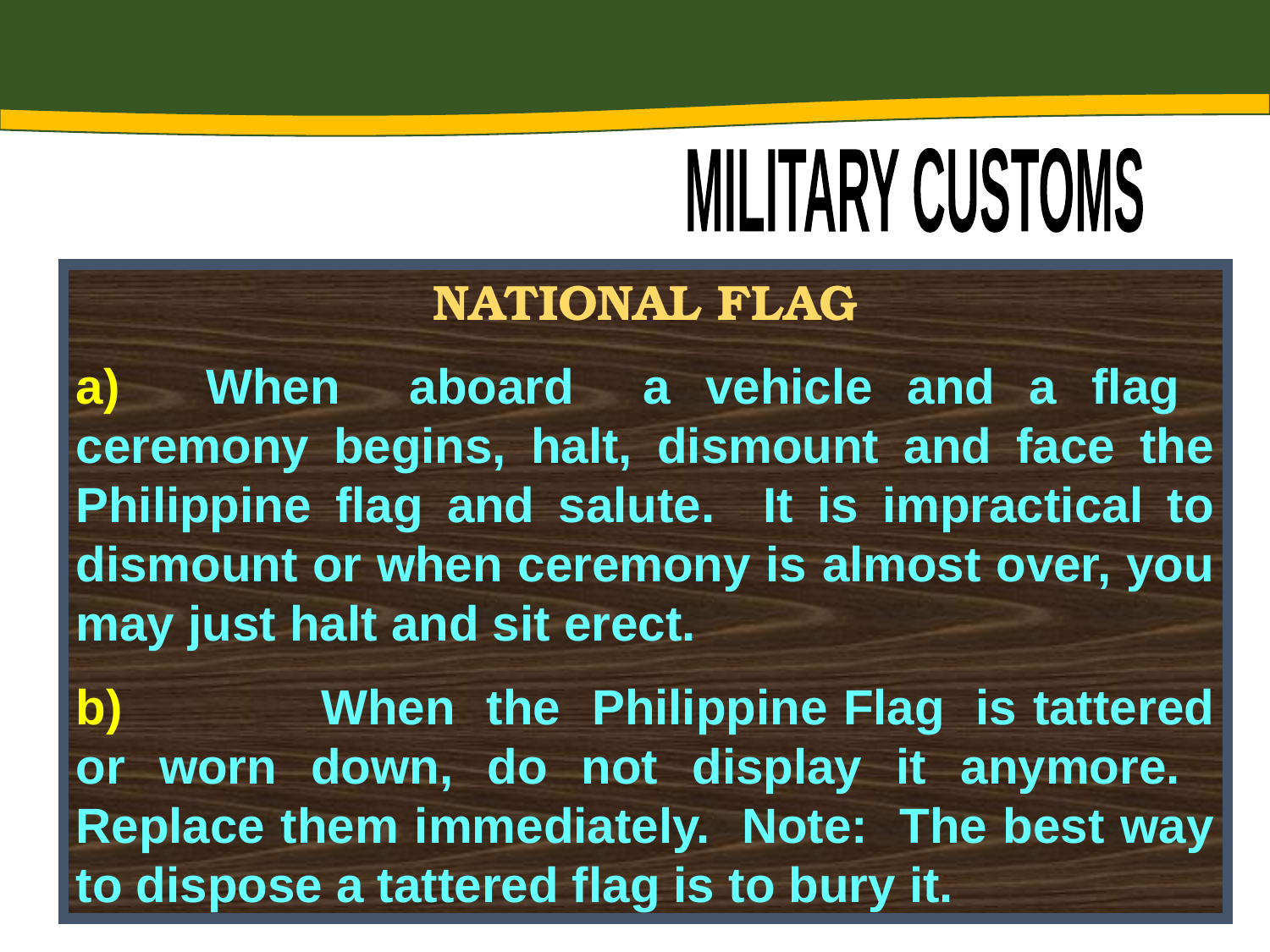

MILITARY CUSTOMS
NATIONAL FLAG
a)       When  aboard  a vehicle and a flag  ceremony begins, halt, dismount and face the Philippine flag and salute.  It is impractical to dismount or when ceremony is almost over, you may just halt and sit erect.
b)                When  the  Philippine Flag  is tattered or worn down, do not display it anymore.  Replace them immediately.  Note:  The best way to dispose a tattered flag is to bury it.